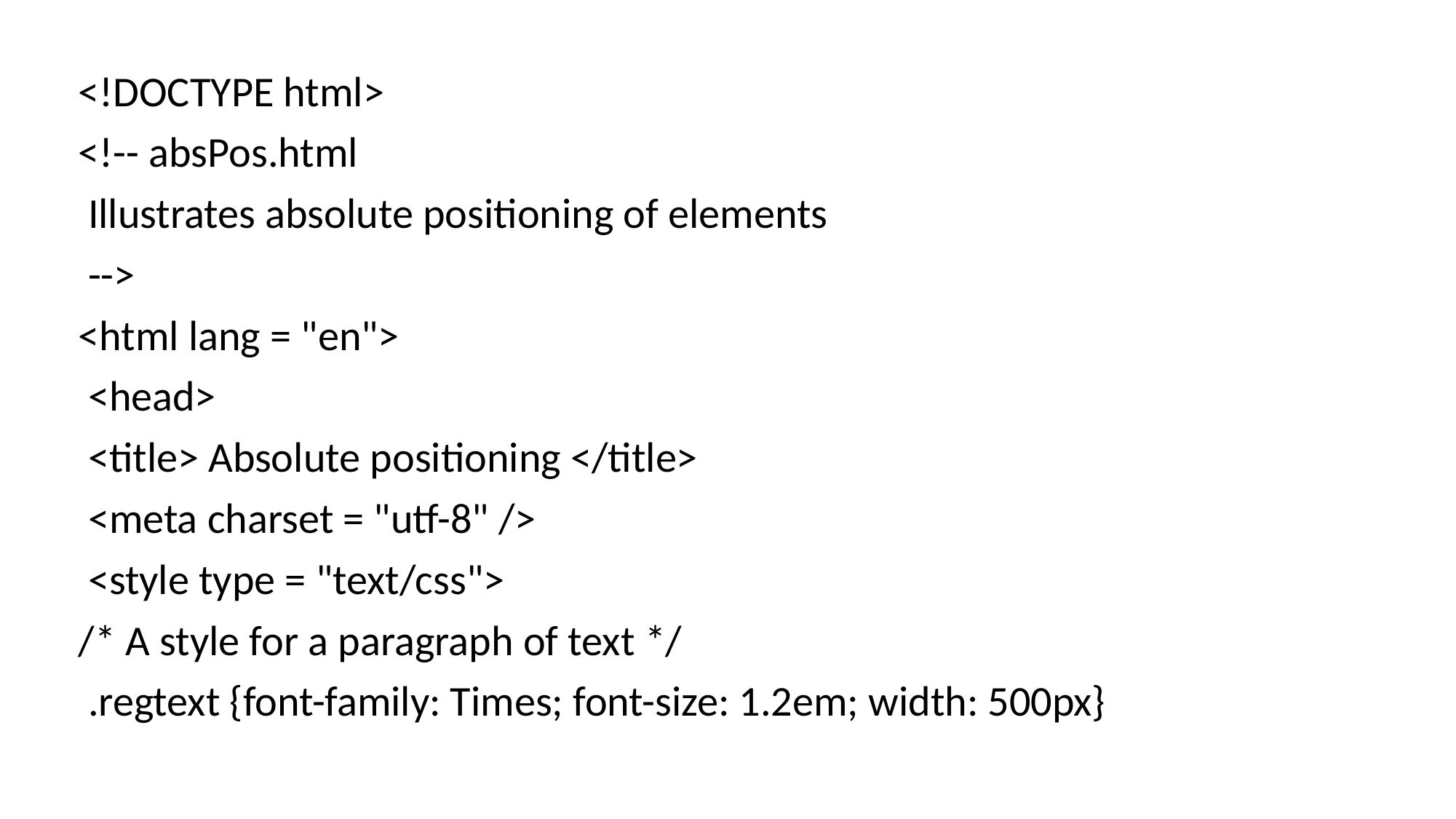

<!DOCTYPE html>
<!-- absPos.html
 Illustrates absolute positioning of elements
 -->
<html lang = "en">
 <head>
 <title> Absolute positioning </title>
 <meta charset = "utf-8" />
 <style type = "text/css">
/* A style for a paragraph of text */
 .regtext {font-family: Times; font-size: 1.2em; width: 500px}